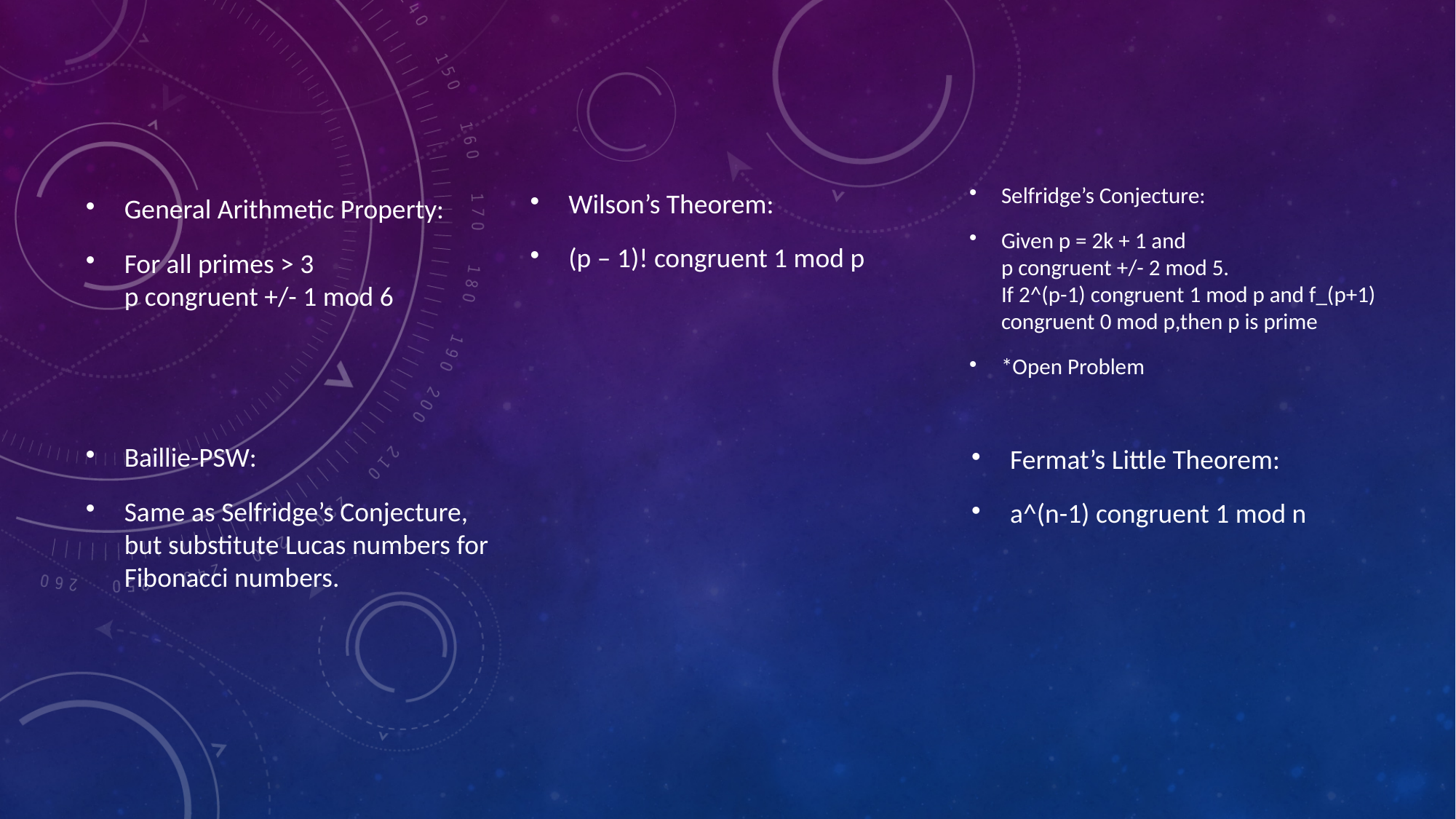

Selfridge’s Conjecture:
Given p = 2k + 1 and
p congruent +/- 2 mod 5.
If 2^(p-1) congruent 1 mod p and f_(p+1) congruent 0 mod p,then p is prime
*Open Problem
Wilson’s Theorem:
(p – 1)! congruent 1 mod p
General Arithmetic Property:
For all primes > 3
p congruent +/- 1 mod 6
Baillie-PSW:
Same as Selfridge’s Conjecture, but substitute Lucas numbers for Fibonacci numbers.

Fermat’s Little Theorem:
a^(n-1) congruent 1 mod n